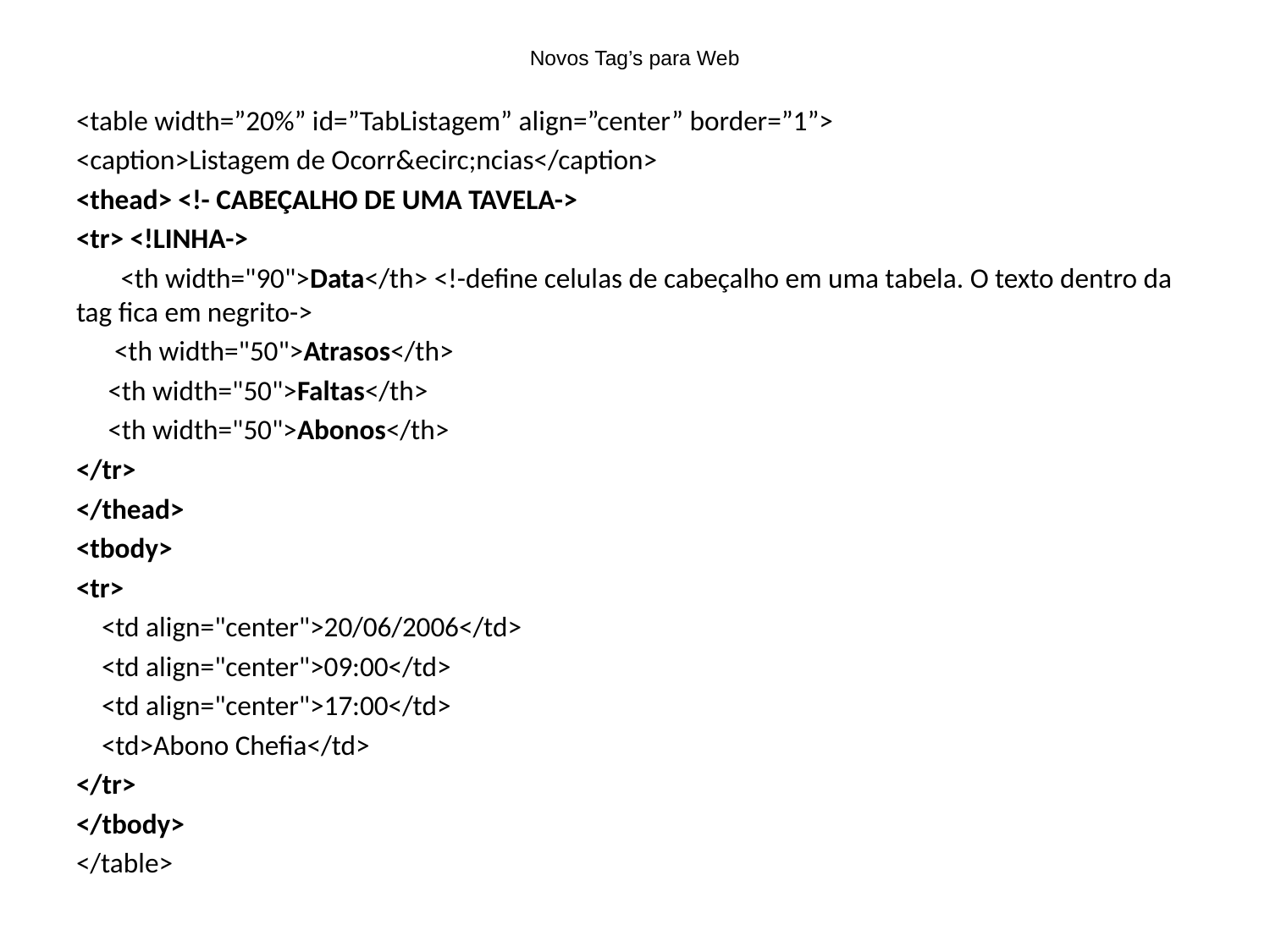

# Novos Tag’s para Web
<table width=”20%” id=”TabListagem” align=”center” border=”1”>
<caption>Listagem de Ocorr&ecirc;ncias</caption>
<thead> <!- CABEÇALHO DE UMA TAVELA->
<tr> <!LINHA->
       <th width="90">Data</th> <!-define celulas de cabeçalho em uma tabela. O texto dentro da tag fica em negrito->
      <th width="50">Atrasos</th>
     <th width="50">Faltas</th>
     <th width="50">Abonos</th>
</tr>
</thead>
<tbody>
<tr>
    <td align="center">20/06/2006</td>
    <td align="center">09:00</td>
    <td align="center">17:00</td>
    <td>Abono Chefia</td>
</tr>
</tbody>
</table>